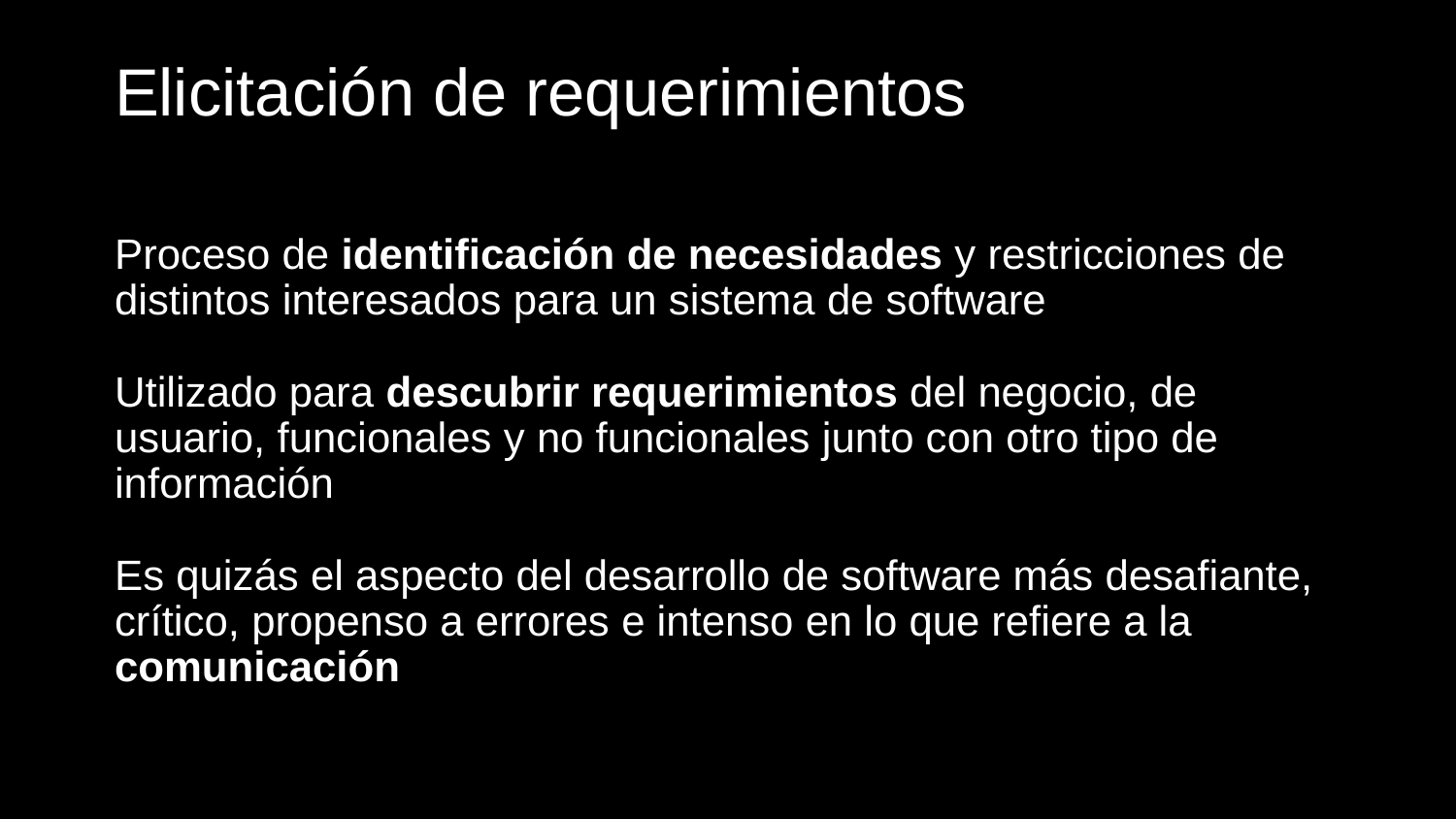

# Elicitación de requerimientos
Proceso de identificación de necesidades y restricciones de distintos interesados para un sistema de software

Utilizado para descubrir requerimientos del negocio, de usuario, funcionales y no funcionales junto con otro tipo de información

Es quizás el aspecto del desarrollo de software más desafiante, crítico, propenso a errores e intenso en lo que refiere a la comunicación